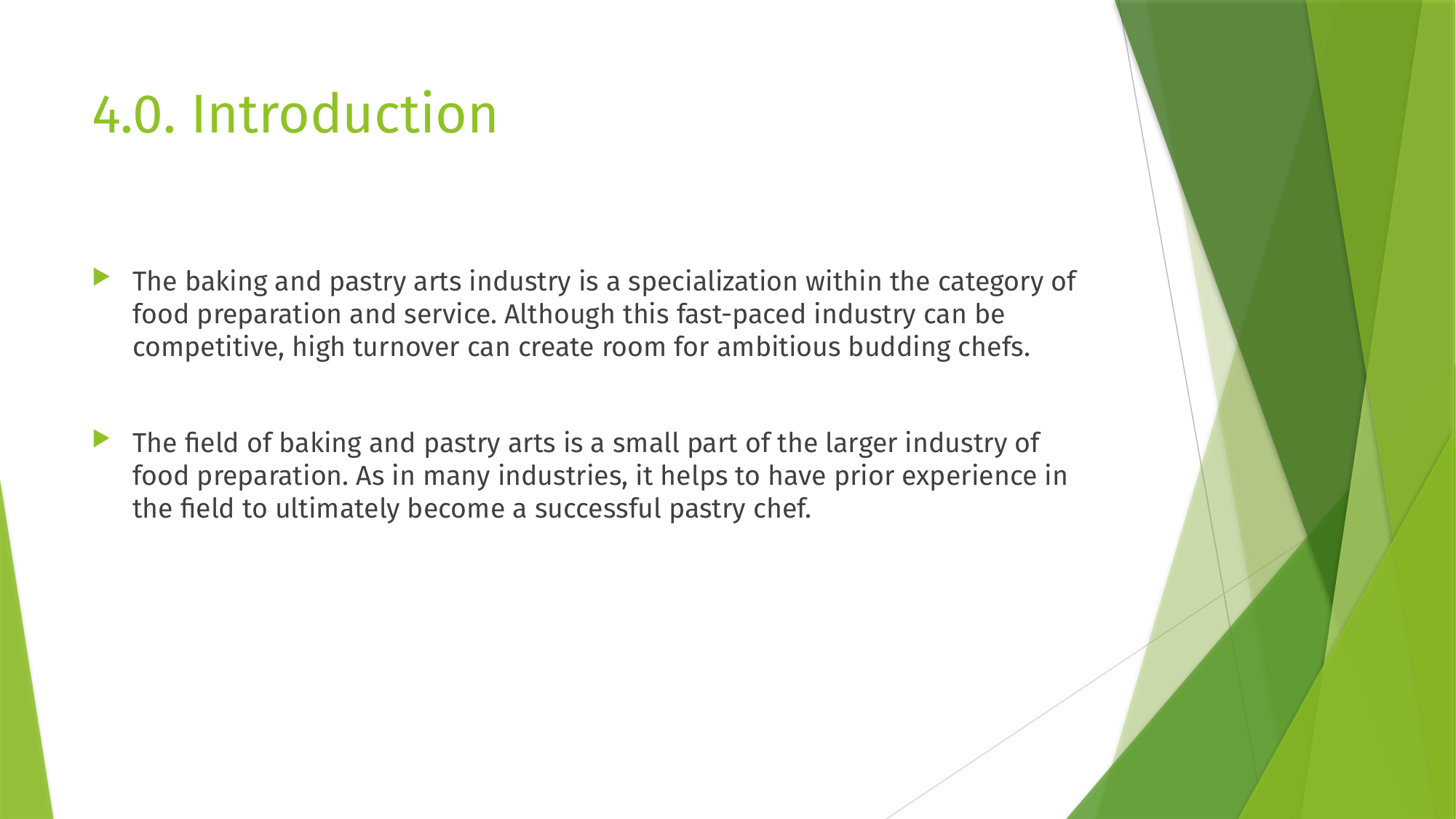

# 4.0. Introduction
The baking and pastry arts industry is a specialization within the category of food preparation and service. Although this fast-paced industry can be competitive, high turnover can create room for ambitious budding chefs.

The field of baking and pastry arts is a small part of the larger industry of food preparation. As in many industries, it helps to have prior experience in the field to ultimately become a successful pastry chef.